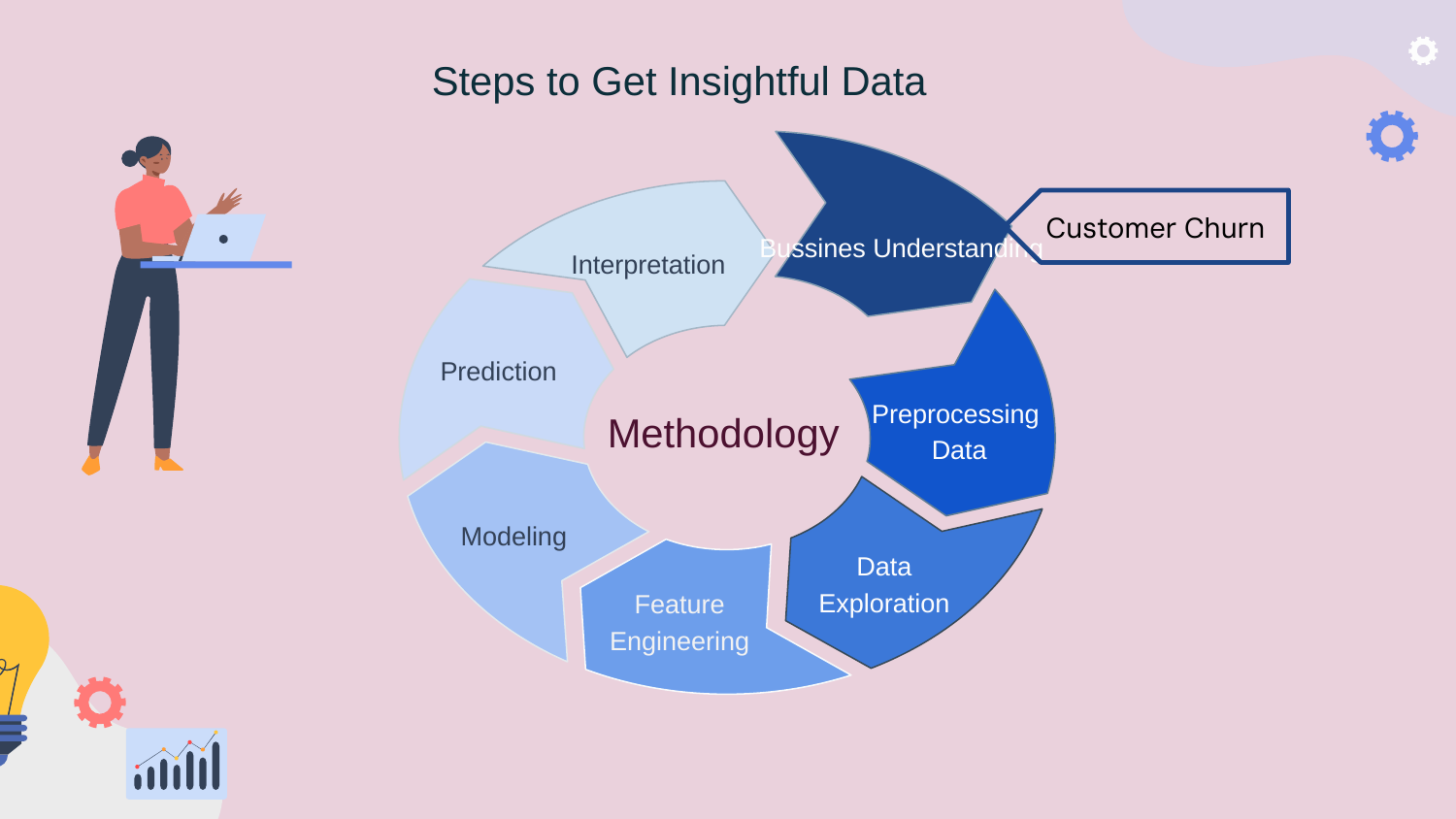

Steps to Get Insightful Data

Bussines Understanding
Customer Churn
Interpretation
Prediction
Preprocessing
Data
# Methodology
Modeling
Data Exploration
Feature Engineering